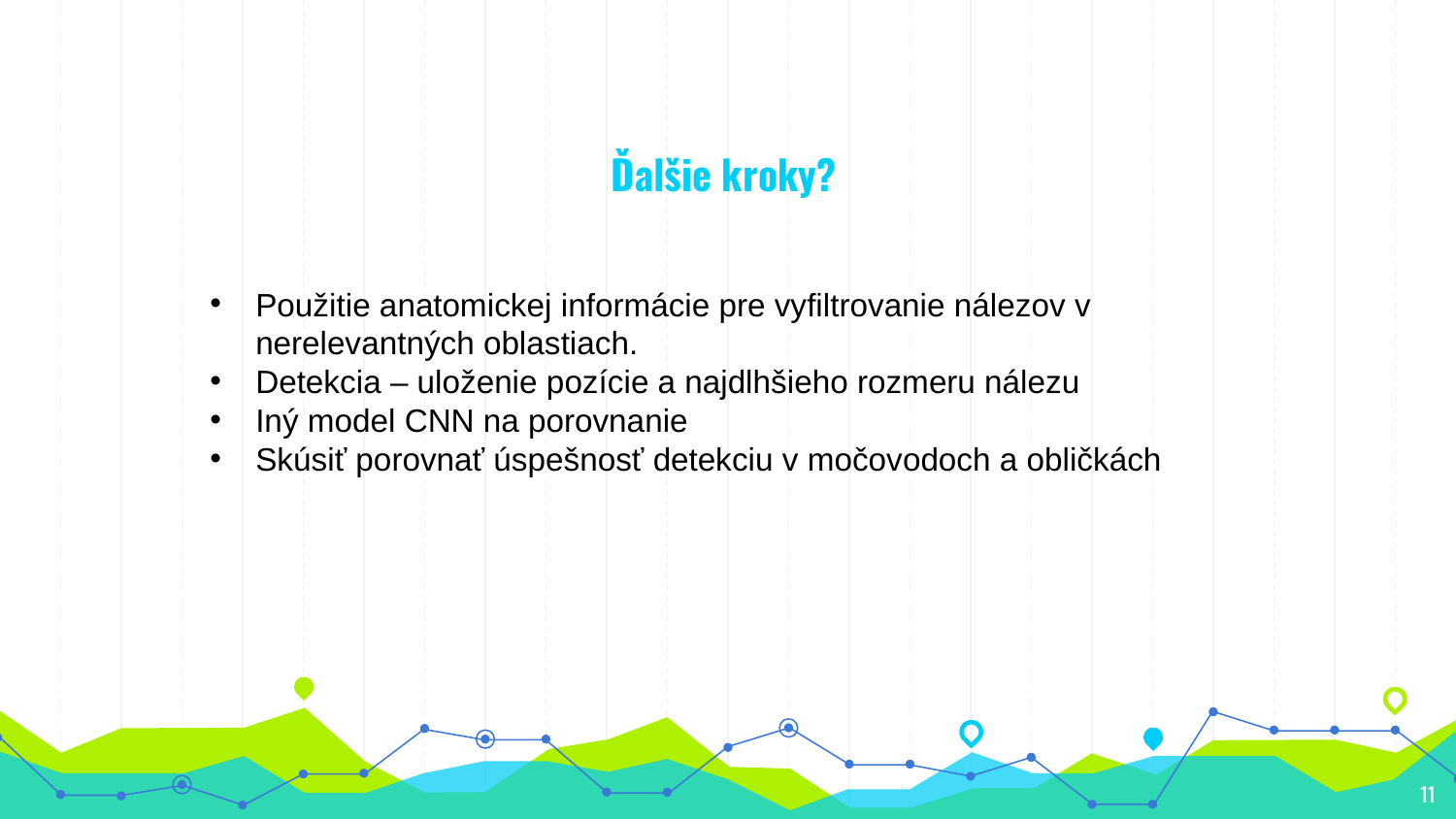

# Ďalšie kroky?

Použitie anatomickej informácie pre vyfiltrovanie nálezov v nerelevantných oblastiach.
Detekcia – uloženie pozície a najdlhšieho rozmeru nálezu
Iný model CNN na porovnanie
Skúsiť porovnať úspešnosť detekciu v močovodoch a obličkách

11